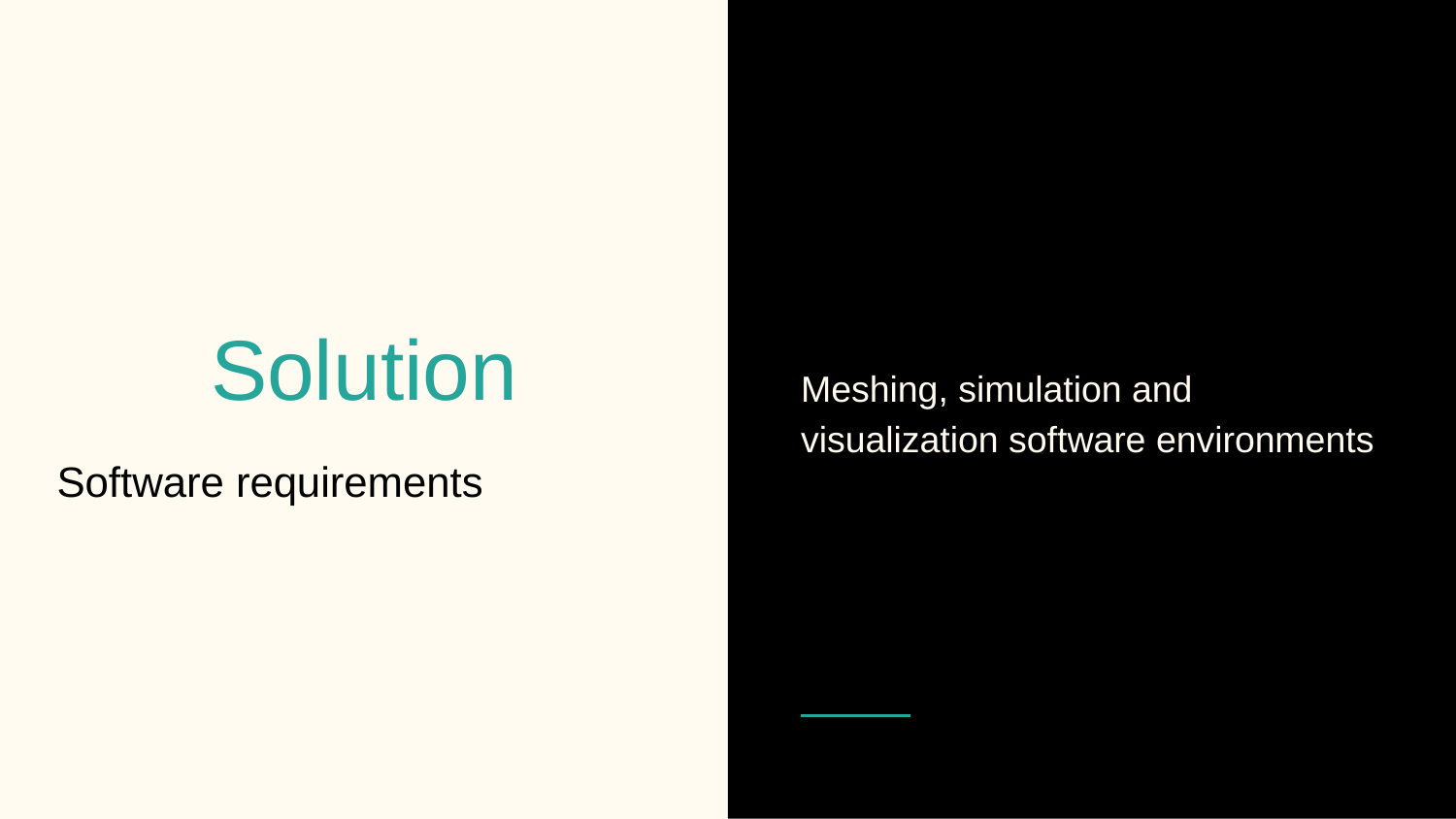

Meshing, simulation and visualization software environments
# Solution
Software requirements